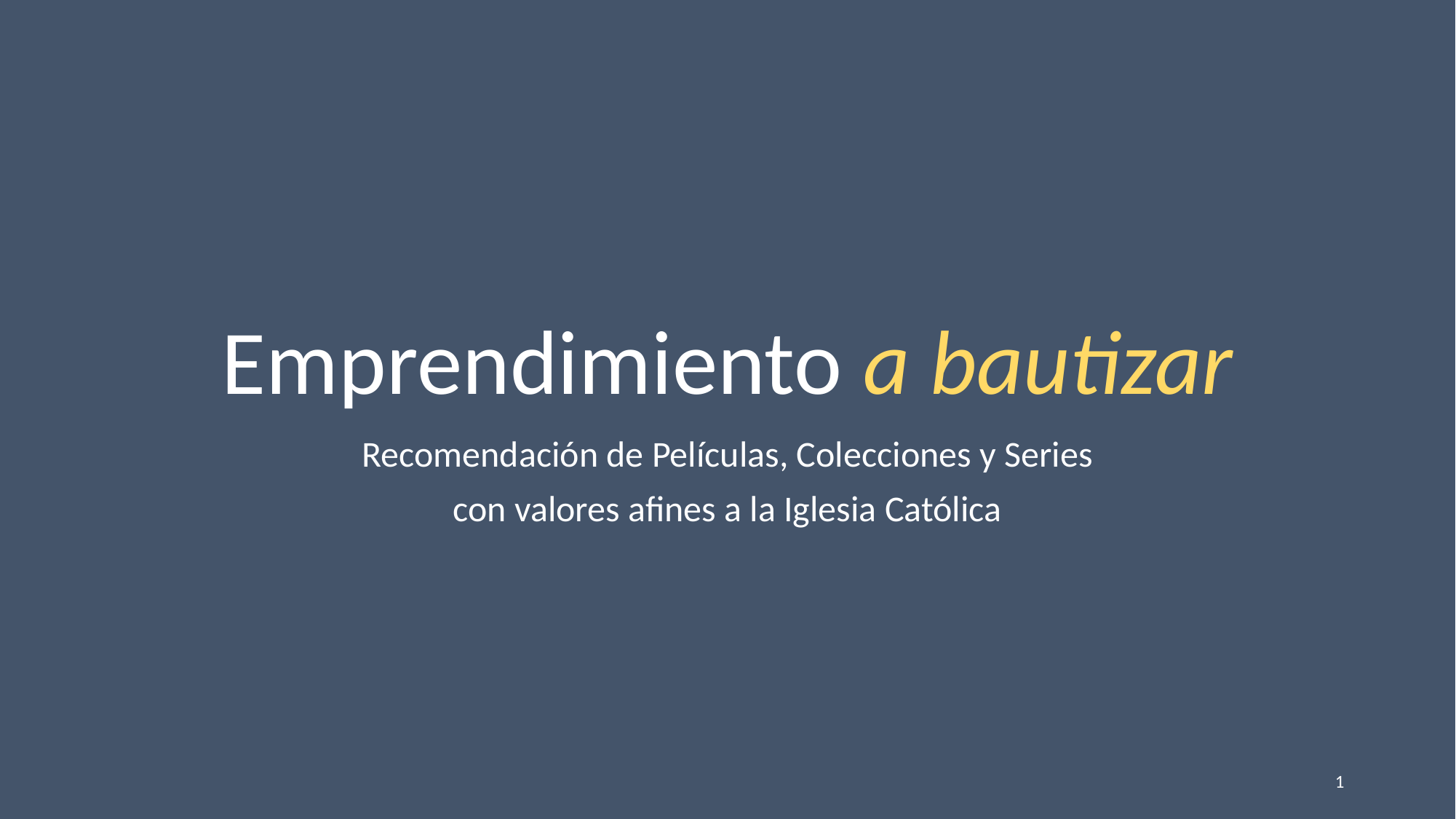

# Emprendimiento a bautizar
Recomendación de Películas, Colecciones y Series
con valores afines a la Iglesia Católica
1